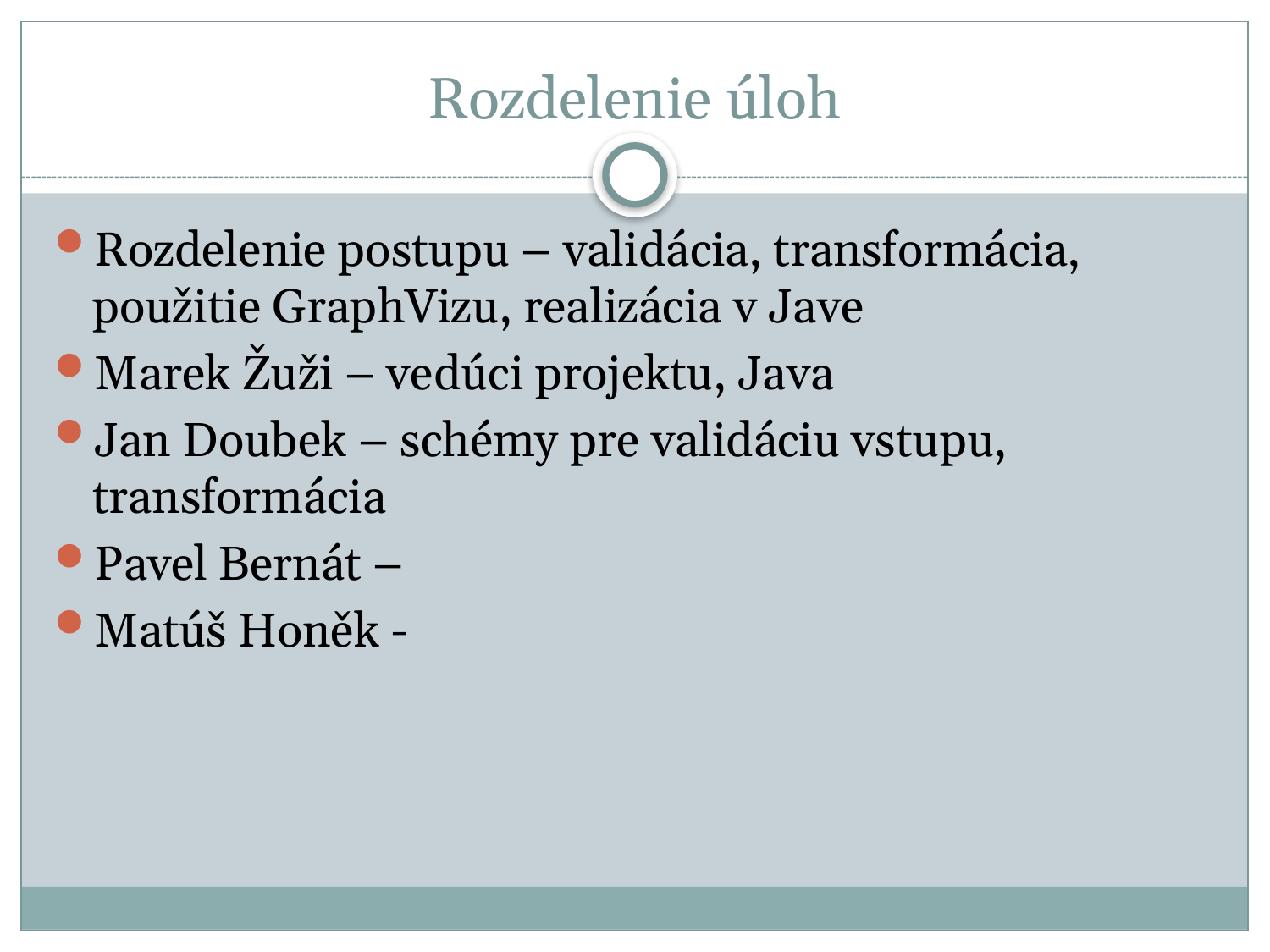

# Rozdelenie úloh
Rozdelenie postupu – validácia, transformácia, použitie GraphVizu, realizácia v Jave
Marek Žuži – vedúci projektu, Java
Jan Doubek – schémy pre validáciu vstupu, transformácia
Pavel Bernát –
Matúš Honěk -